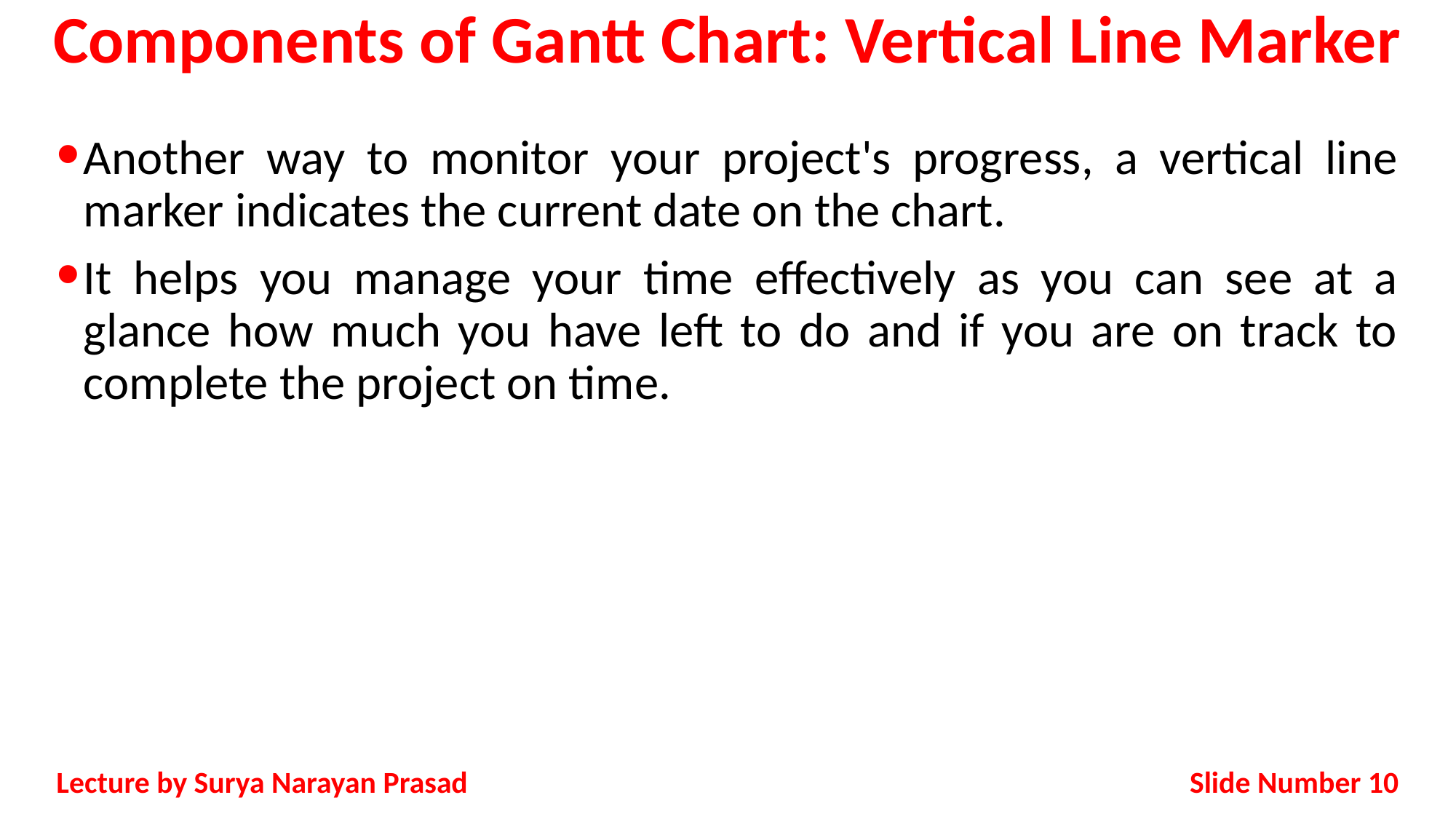

# Components of Gantt Chart: Vertical Line Marker
Another way to monitor your project's progress, a vertical line marker indicates the current date on the chart.
It helps you manage your time effectively as you can see at a glance how much you have left to do and if you are on track to complete the project on time.
Slide Number 10
Lecture by Surya Narayan Prasad